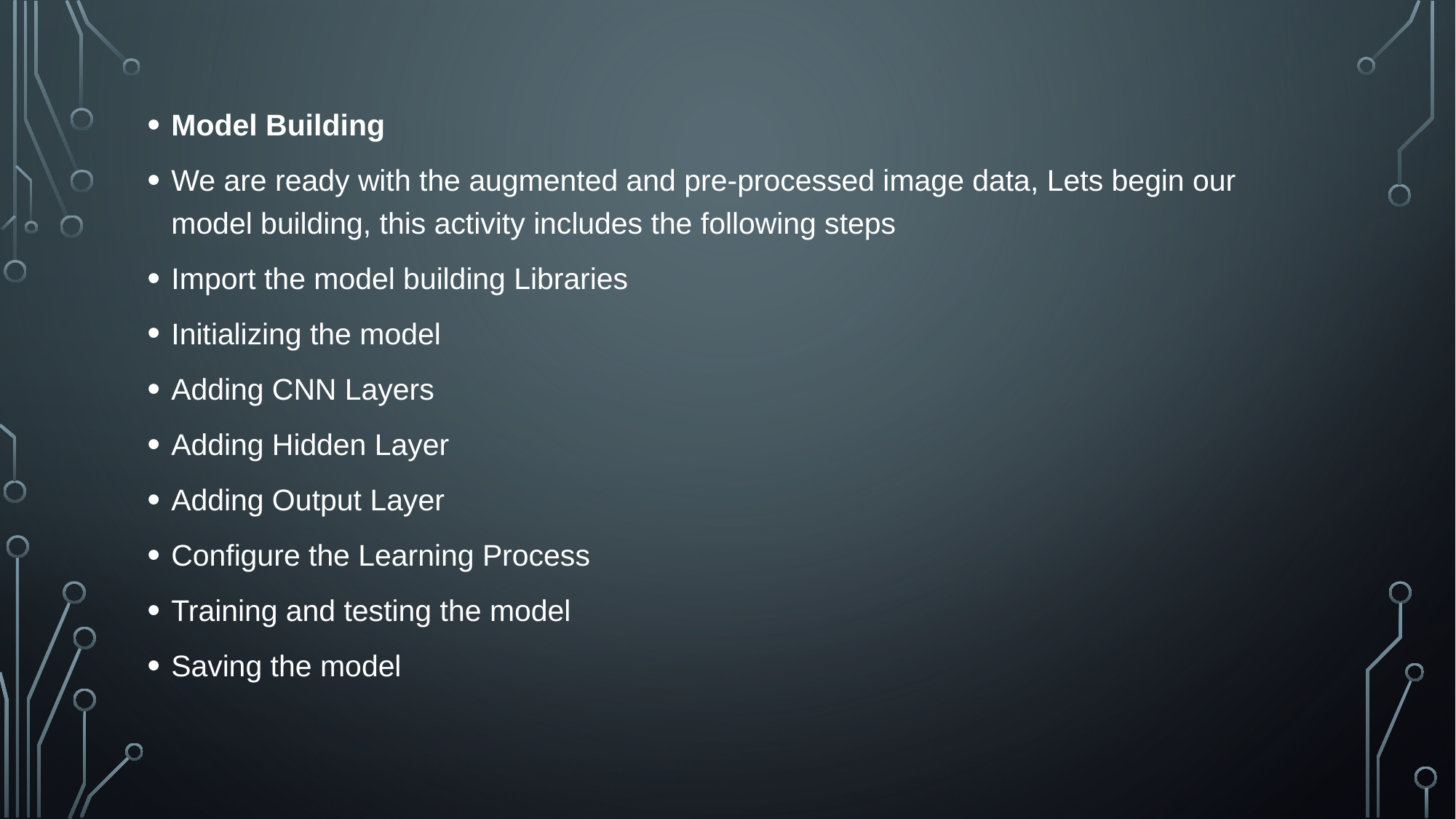

Model Building
We are ready with the augmented and pre-processed image data, Lets begin our model building, this activity includes the following steps
Import the model building Libraries
Initializing the model
Adding CNN Layers
Adding Hidden Layer
Adding Output Layer
Configure the Learning Process
Training and testing the model
Saving the model